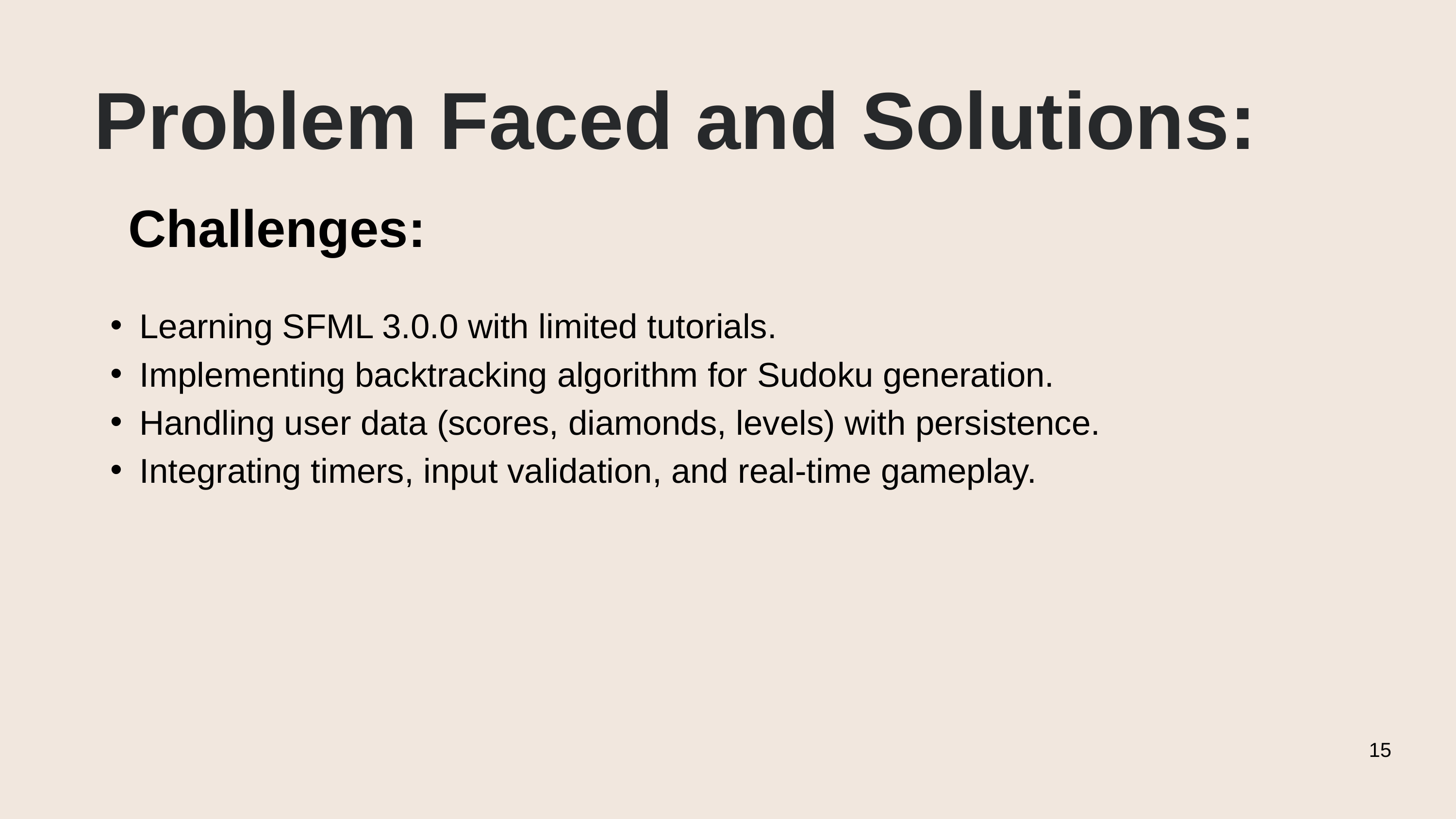

Problem Faced and Solutions:
Challenges:
Learning SFML 3.0.0 with limited tutorials.
Implementing backtracking algorithm for Sudoku generation.
Handling user data (scores, diamonds, levels) with persistence.
Integrating timers, input validation, and real-time gameplay.

15